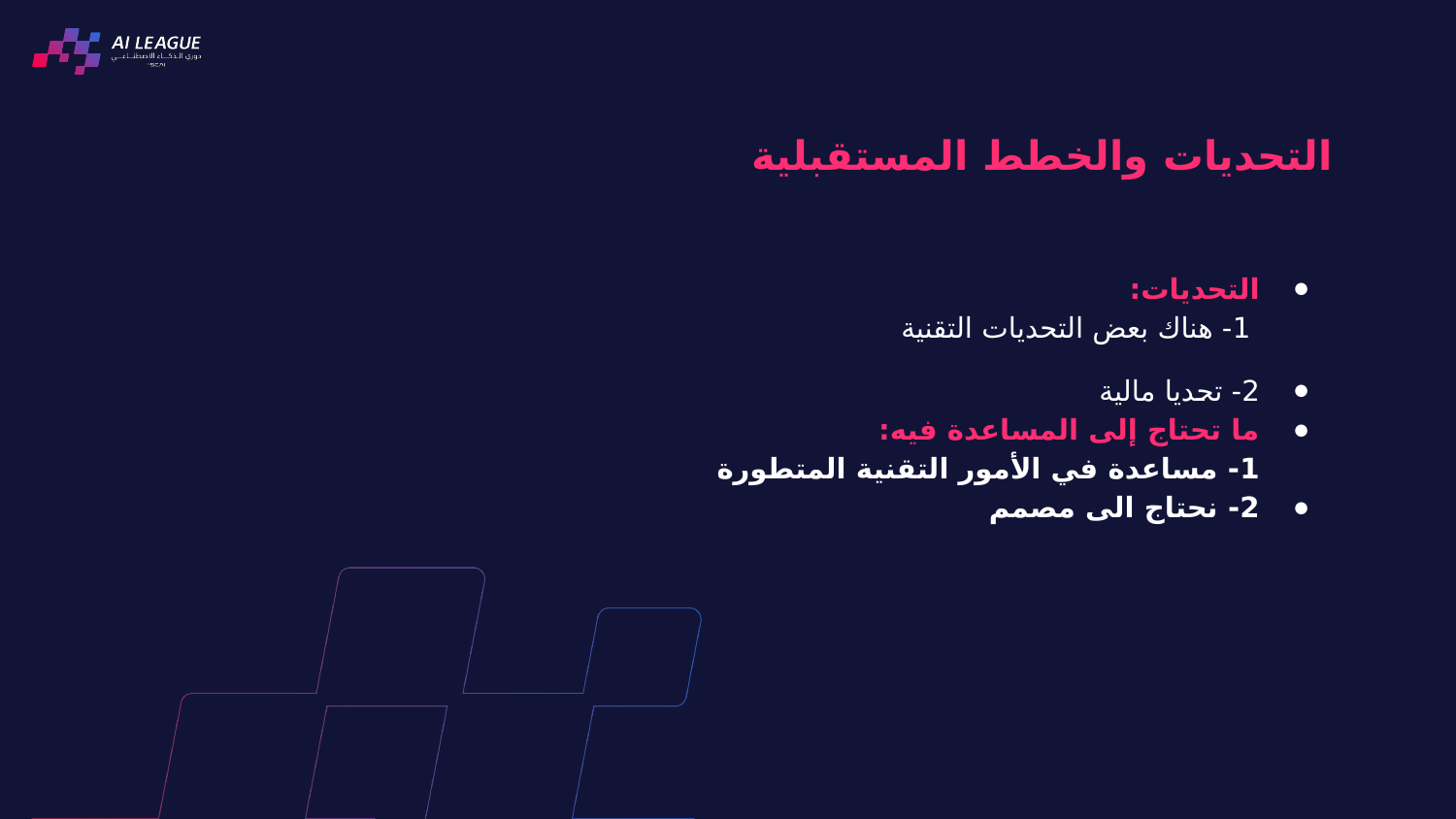

التحديات والخطط المستقبلية

التحديات:
 1- هناك بعض التحديات التقنية
2- تحديا مالية
ما تحتاج إلى المساعدة فيه:
1- مساعدة في الأمور التقنية المتطورة
2- نحتاج الى مصمم